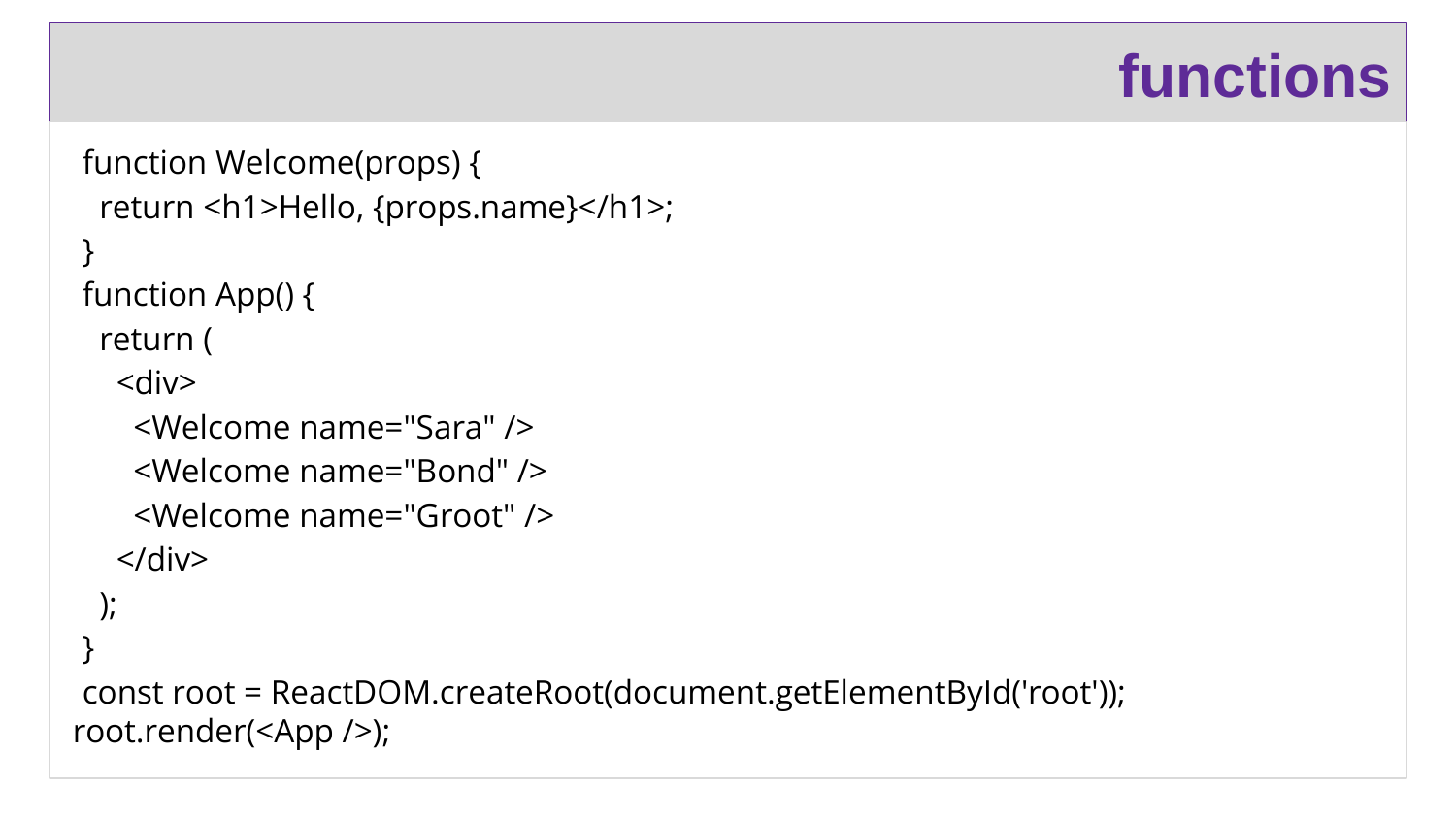

# functions
function Welcome(props) {
  return <h1>Hello, {props.name}</h1>;
}
function App() {
  return (
    <div>
      <Welcome name="Sara" />
      <Welcome name="Bond" />
      <Welcome name="Groot" />
    </div>
  );
}
const root = ReactDOM.createRoot(document.getElementById('root'));
 root.render(<App />);